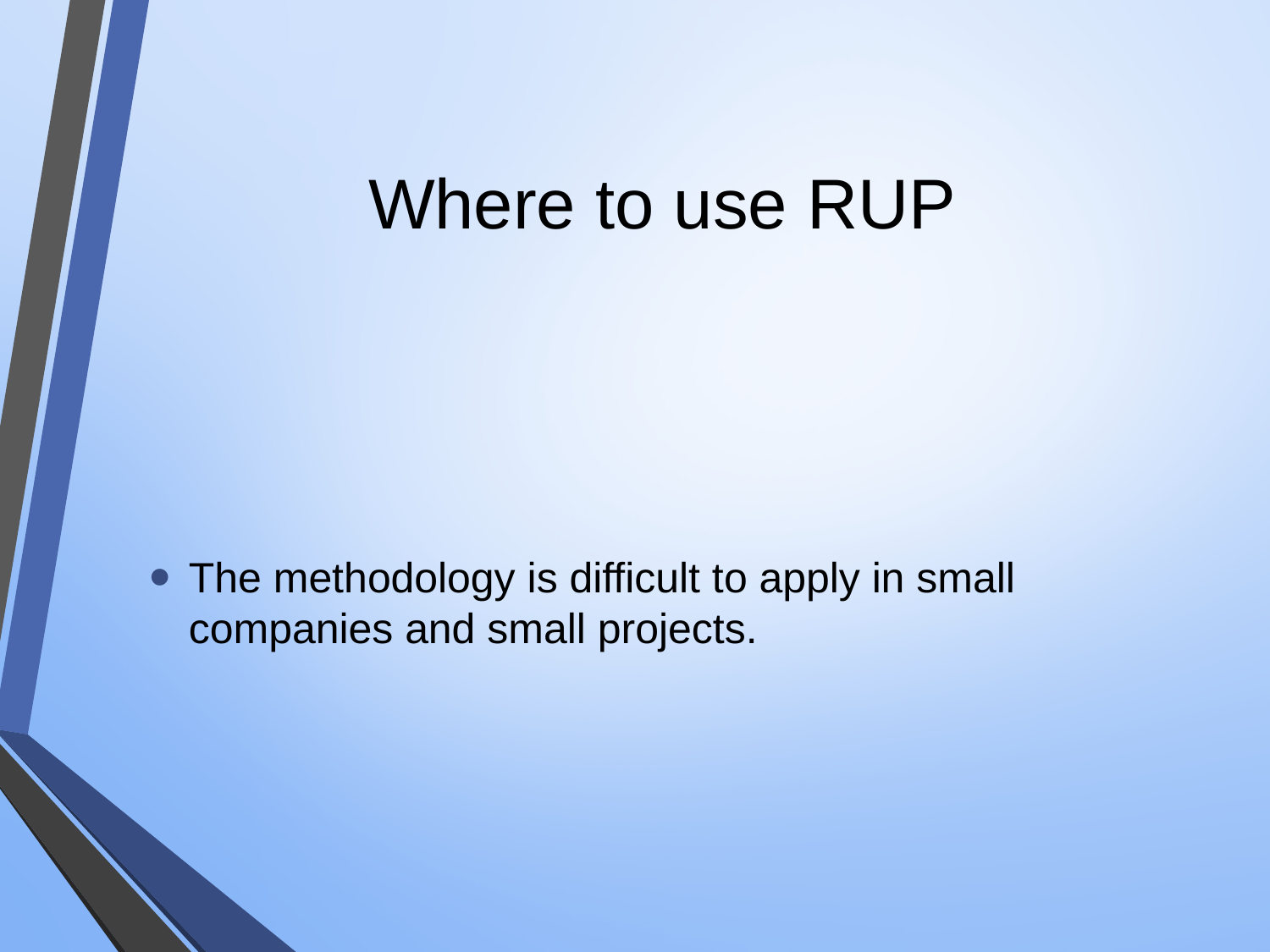

# Where to use RUP
The methodology is difficult to apply in small companies and small projects.